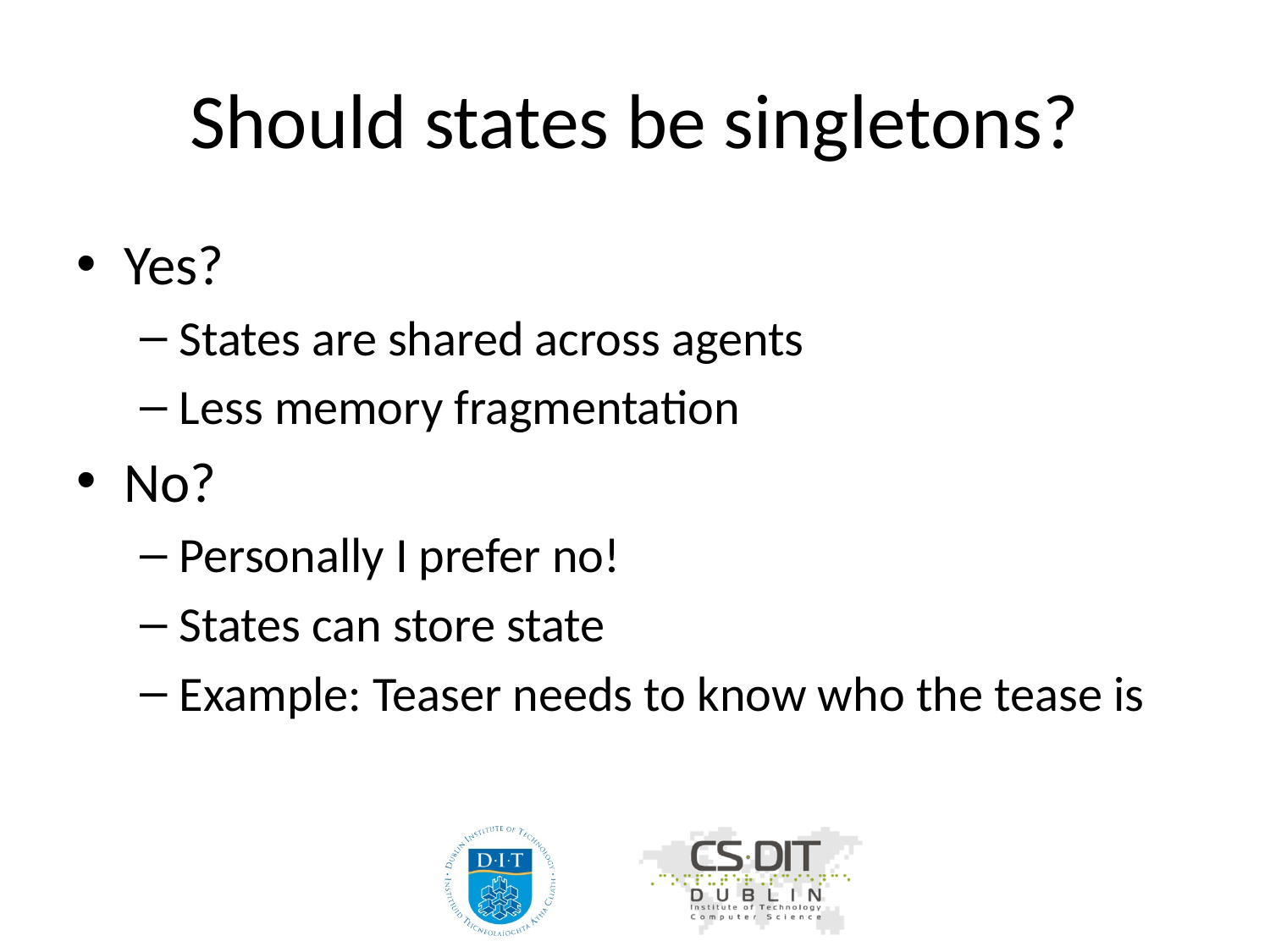

# Should states be singletons?
Yes?
States are shared across agents
Less memory fragmentation
No?
Personally I prefer no!
States can store state
Example: Teaser needs to know who the tease is